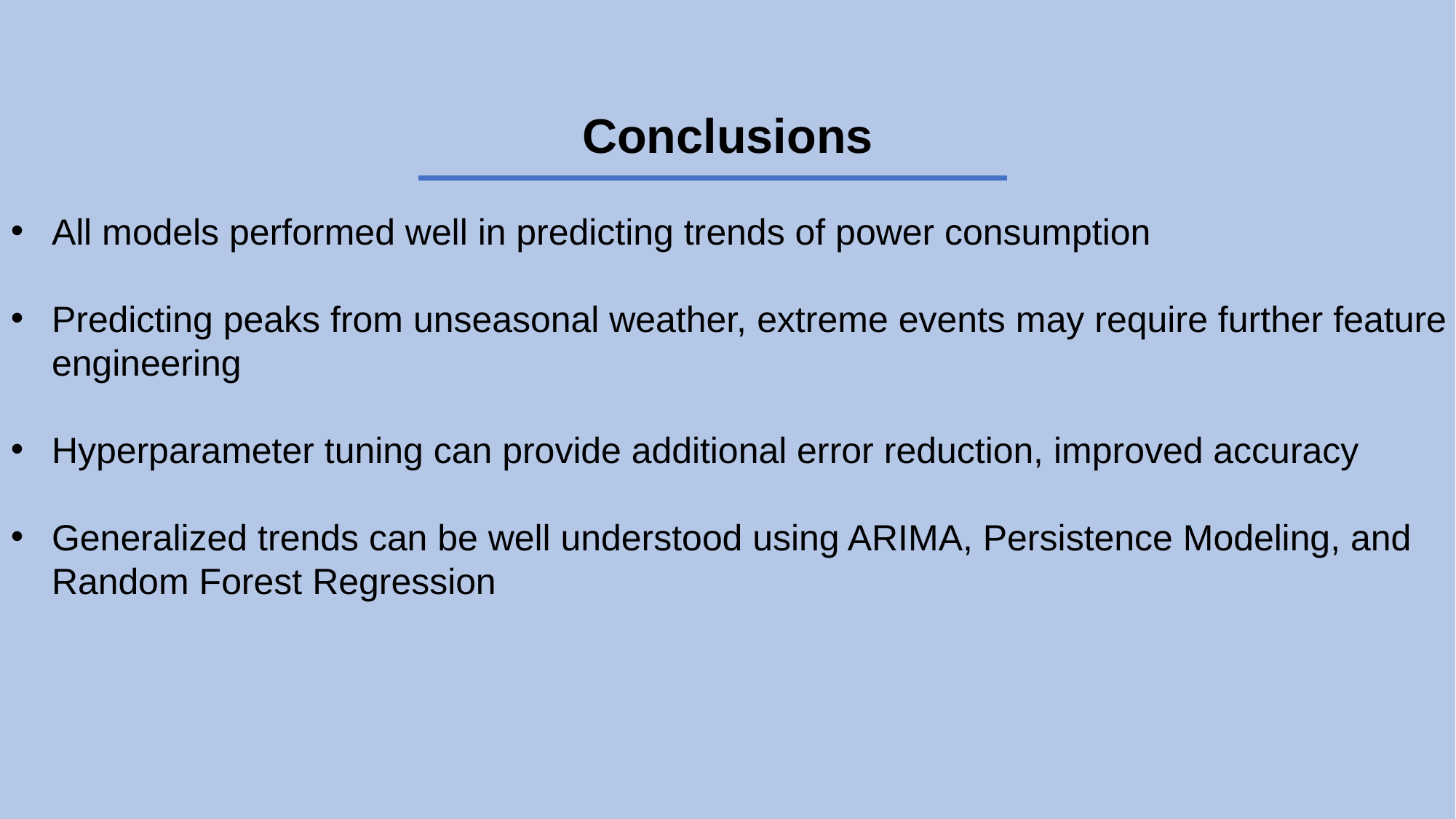

Conclusions
All models performed well in predicting trends of power consumption

Predicting peaks from unseasonal weather, extreme events may require further feature engineering

Hyperparameter tuning can provide additional error reduction, improved accuracy

Generalized trends can be well understood using ARIMA, Persistence Modeling, and Random Forest Regression